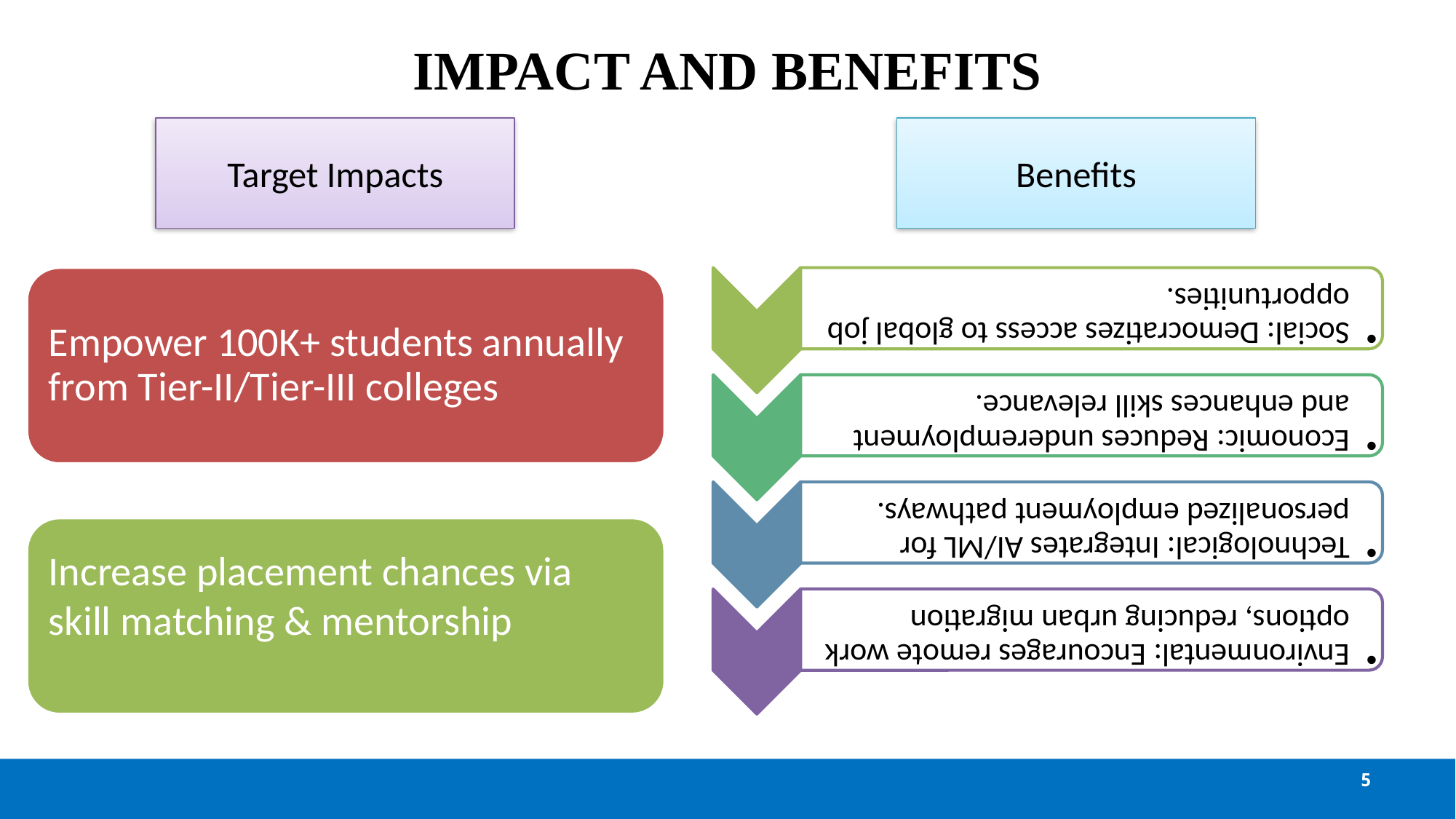

# IMPACT AND BENEFITS
Target Impacts
Benefits
Empower 100K+ students annually from Tier-II/Tier-III colleges

Increase placement chances via skill matching & mentorship

Social: Democratizes access to global job opportunities.

Economic: Reduces underemployment and enhances skill relevance.

Technological: Integrates AI/ML for personalized employment pathways.

Environmental: Encourages remote work options, reducing urban migration

5